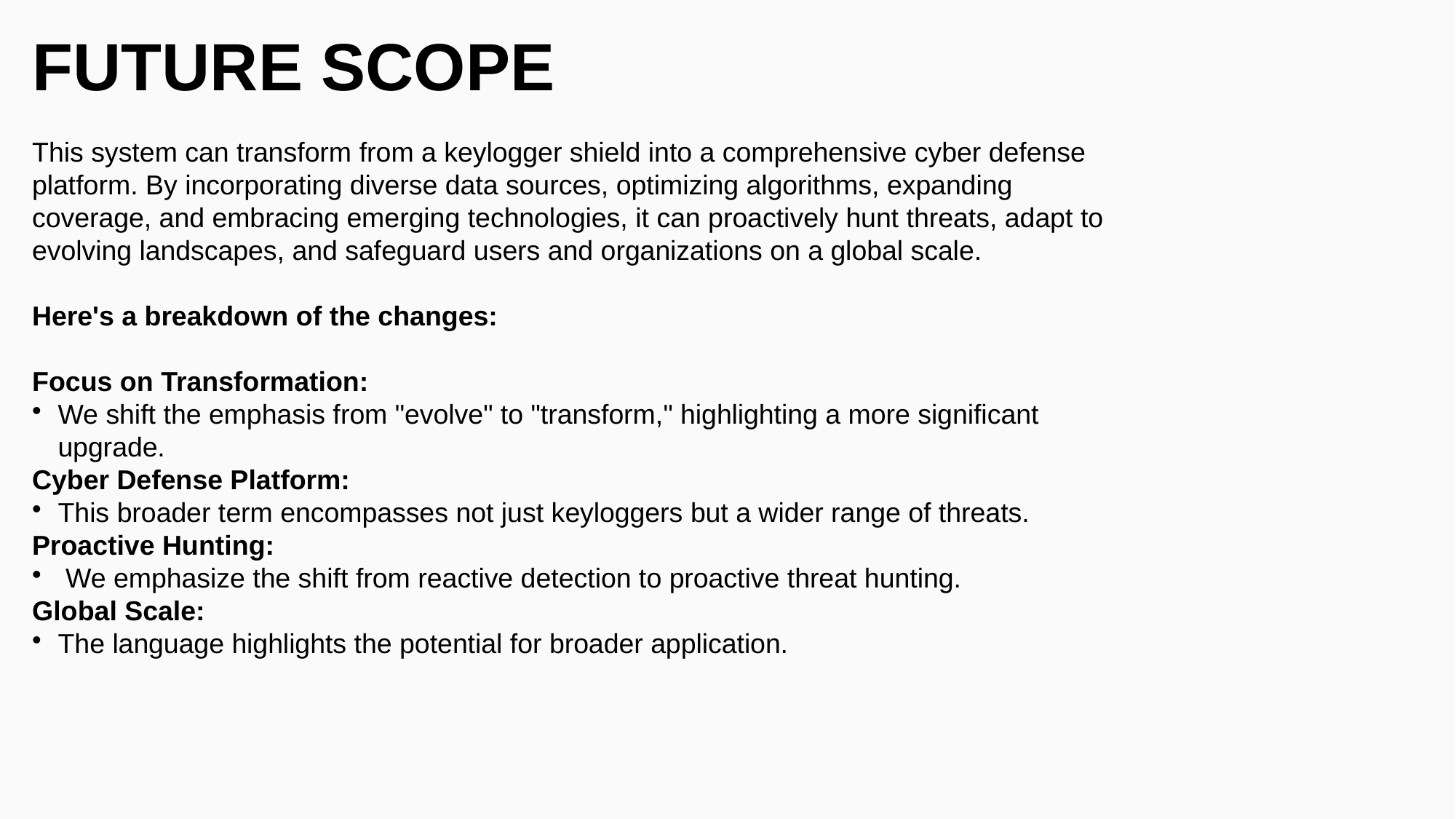

# Future Scope
This system can transform from a keylogger shield into a comprehensive cyber defense platform. By incorporating diverse data sources, optimizing algorithms, expanding coverage, and embracing emerging technologies, it can proactively hunt threats, adapt to evolving landscapes, and safeguard users and organizations on a global scale.

Here's a breakdown of the changes:

Focus on Transformation:
We shift the emphasis from "evolve" to "transform," highlighting a more significant upgrade.
Cyber Defense Platform:
This broader term encompasses not just keyloggers but a wider range of threats.
Proactive Hunting:
 We emphasize the shift from reactive detection to proactive threat hunting.
Global Scale:
The language highlights the potential for broader application.